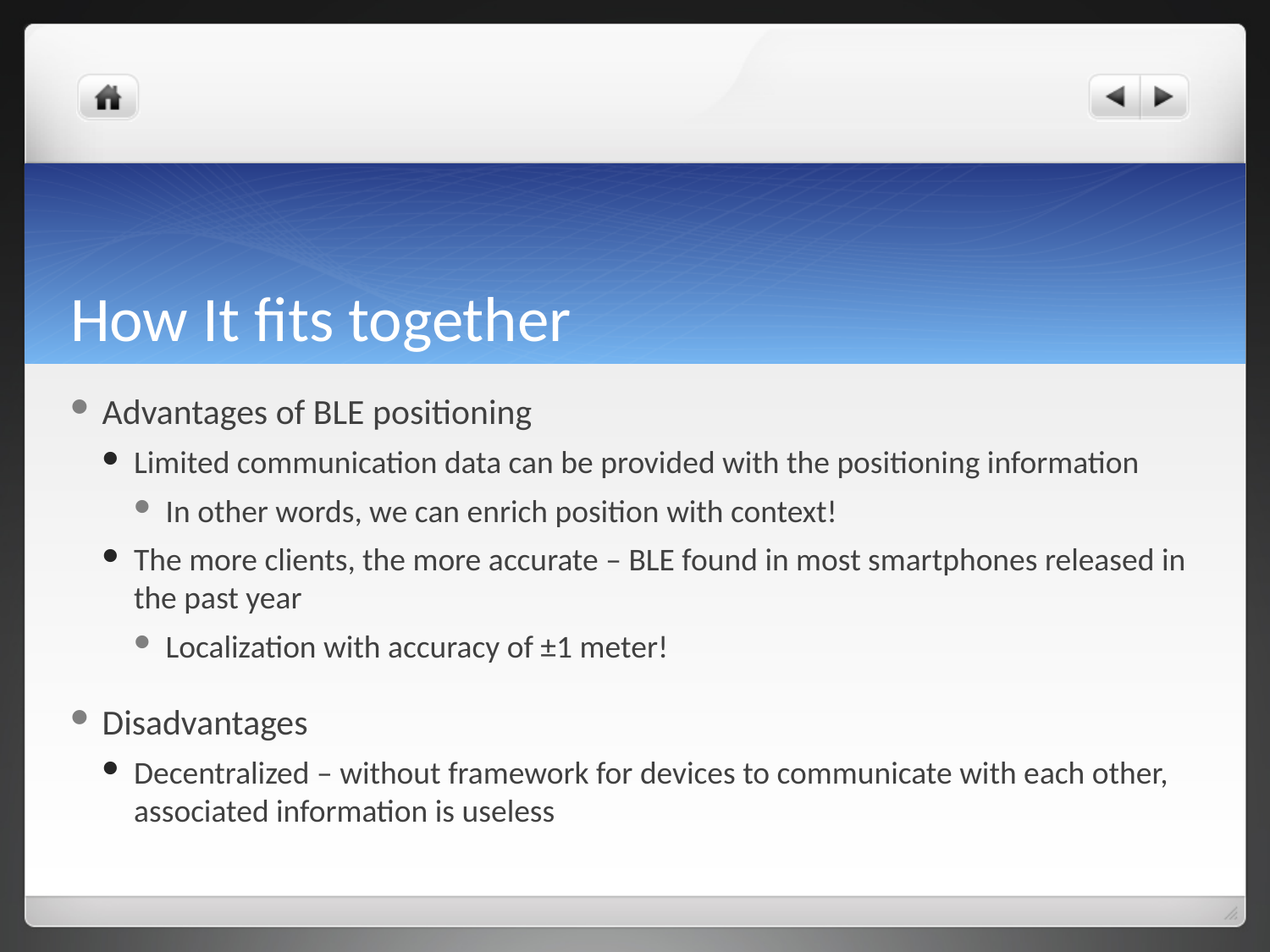

# How It fits together
Advantages of BLE positioning
Limited communication data can be provided with the positioning information
In other words, we can enrich position with context!
The more clients, the more accurate – BLE found in most smartphones released in the past year
Localization with accuracy of ±1 meter!
Disadvantages
Decentralized – without framework for devices to communicate with each other, associated information is useless